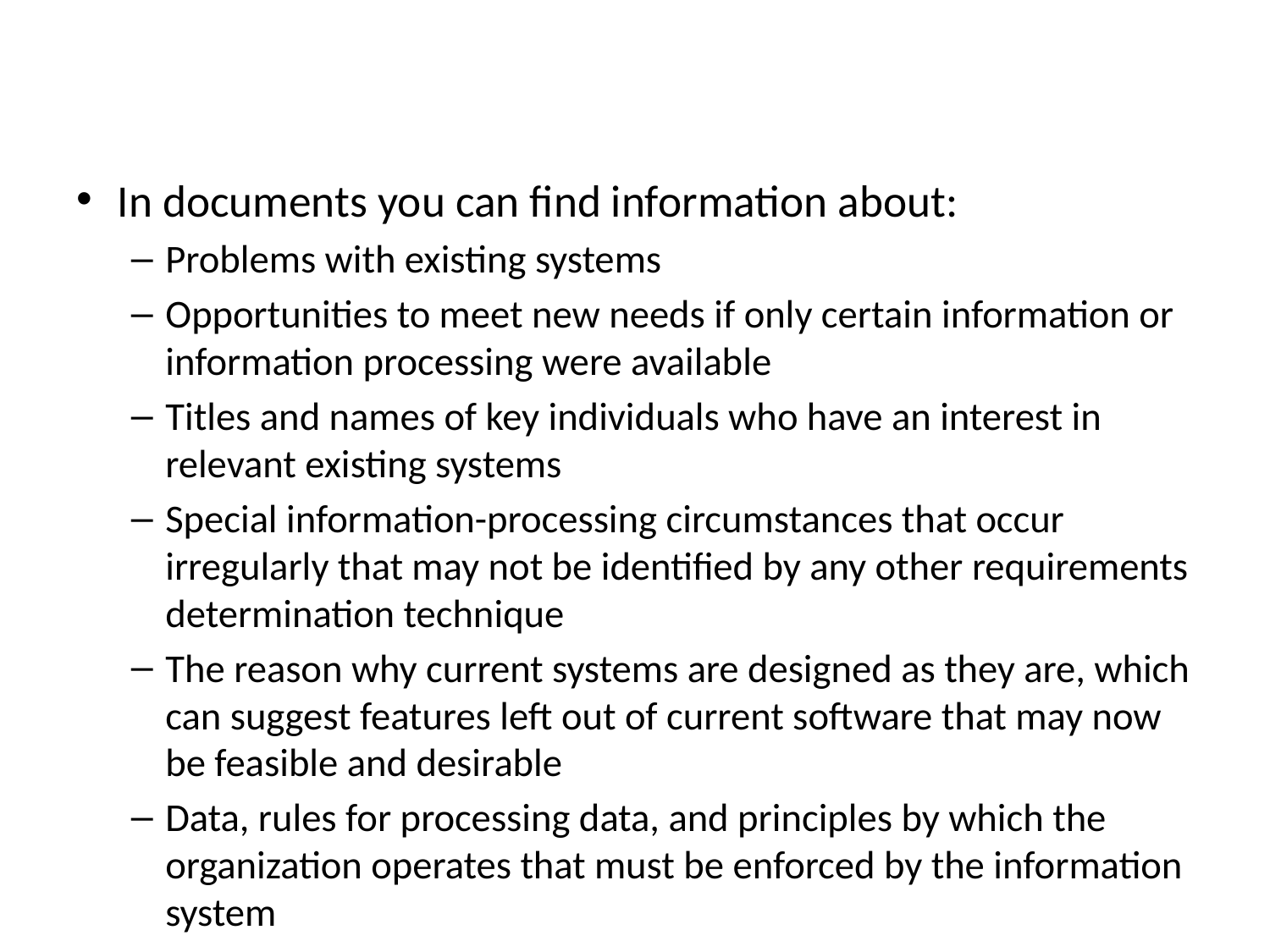

#
In documents you can find information about:
Problems with existing systems
Opportunities to meet new needs if only certain information or information processing were available
Titles and names of key individuals who have an interest in relevant existing systems
Special information-processing circumstances that occur irregularly that may not be identified by any other requirements determination technique
The reason why current systems are designed as they are, which can suggest features left out of current software that may now be feasible and desirable
Data, rules for processing data, and principles by which the organization operates that must be enforced by the information system